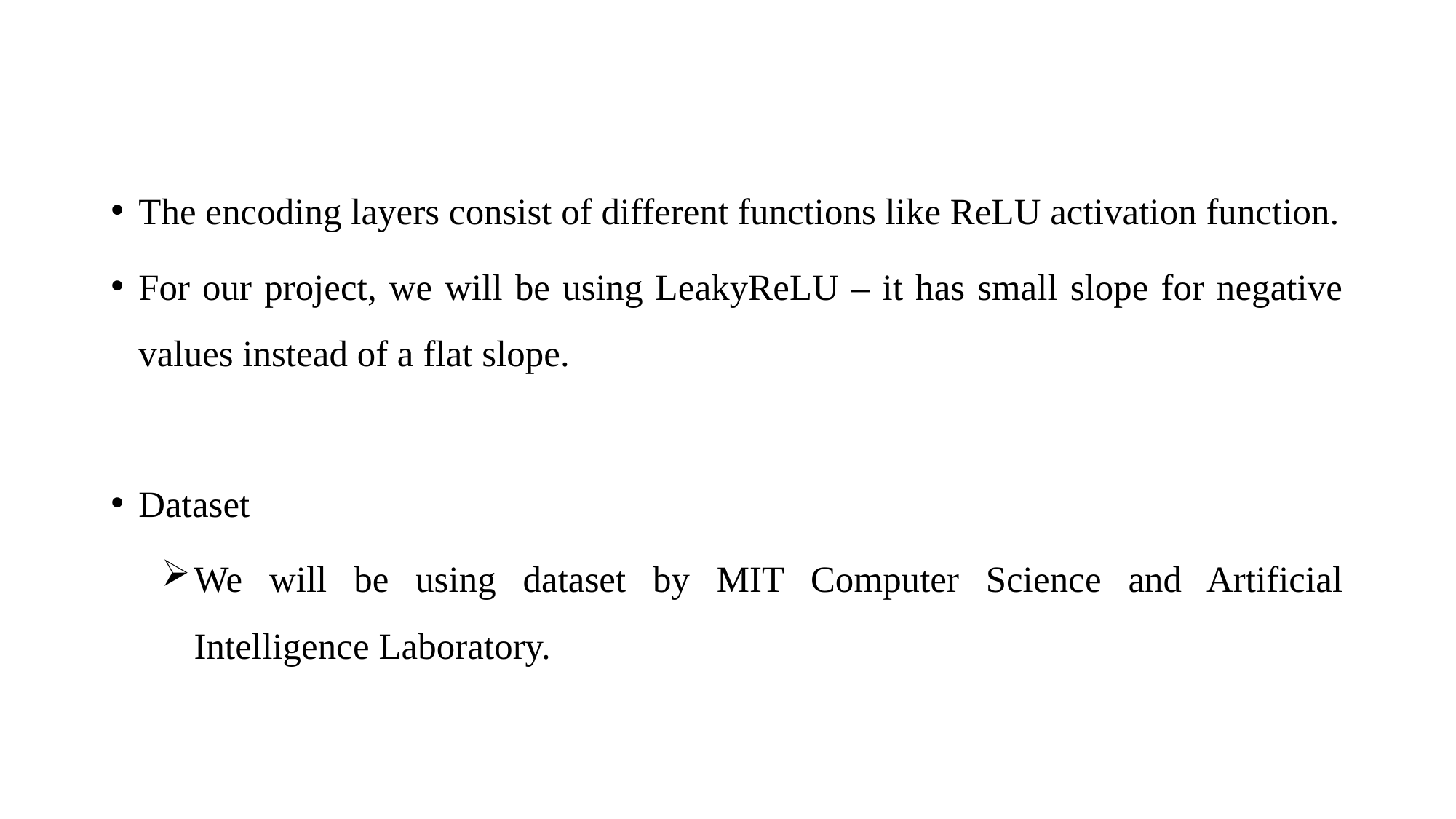

The encoding layers consist of different functions like ReLU activation function.
For our project, we will be using LeakyReLU – it has small slope for negative values instead of a flat slope.

Dataset
We will be using dataset by MIT Computer Science and Artificial Intelligence Laboratory.